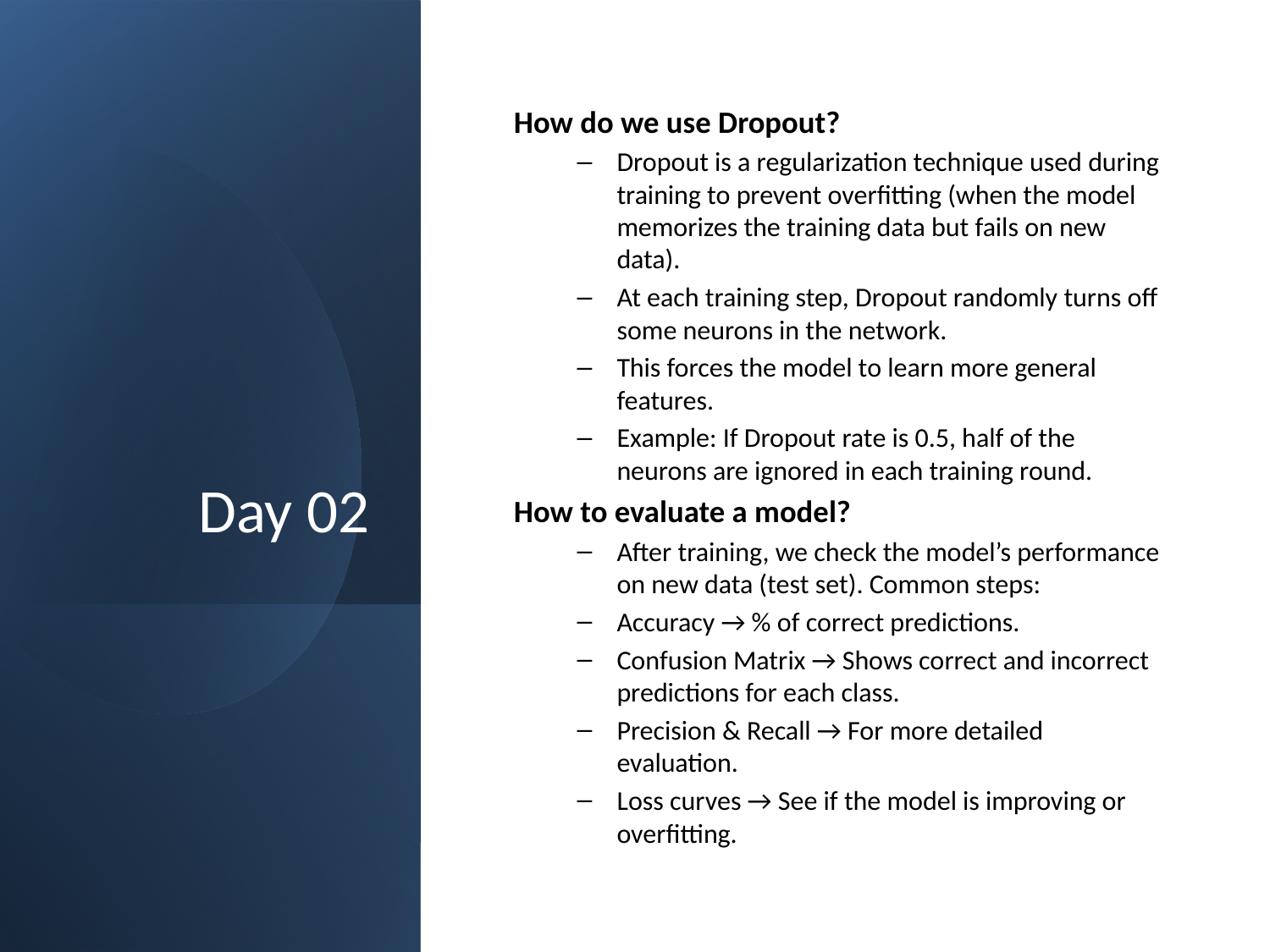

# Day 02
How do we use Dropout?
Dropout is a regularization technique used during training to prevent overfitting (when the model memorizes the training data but fails on new data).
At each training step, Dropout randomly turns off some neurons in the network.
This forces the model to learn more general features.
Example: If Dropout rate is 0.5, half of the neurons are ignored in each training round.
How to evaluate a model?
After training, we check the model’s performance on new data (test set). Common steps:
Accuracy → % of correct predictions.
Confusion Matrix → Shows correct and incorrect predictions for each class.
Precision & Recall → For more detailed evaluation.
Loss curves → See if the model is improving or overfitting.